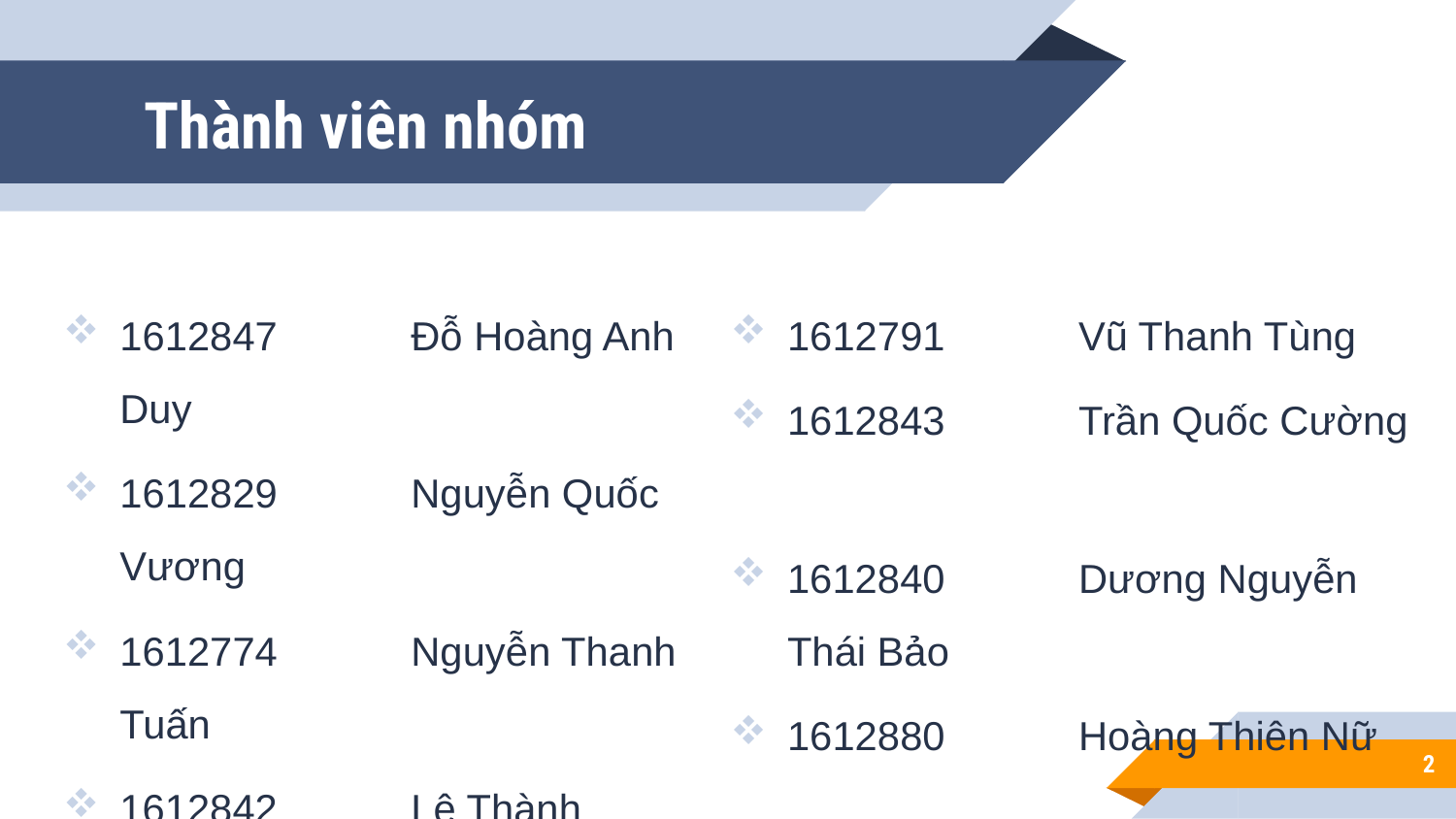

# Thành viên nhóm
1612847	Đỗ Hoàng Anh Duy
1612829	Nguyễn Quốc Vương
1612774	Nguyễn Thanh Tuấn
1612842	Lê Thành Công
1612869	Trần Mai Khiêm
1612791	Vũ Thanh Tùng
1612843	Trần Quốc Cường
1612840	Dương Nguyễn Thái Bảo
1612880	Hoàng Thiên Nữ

2